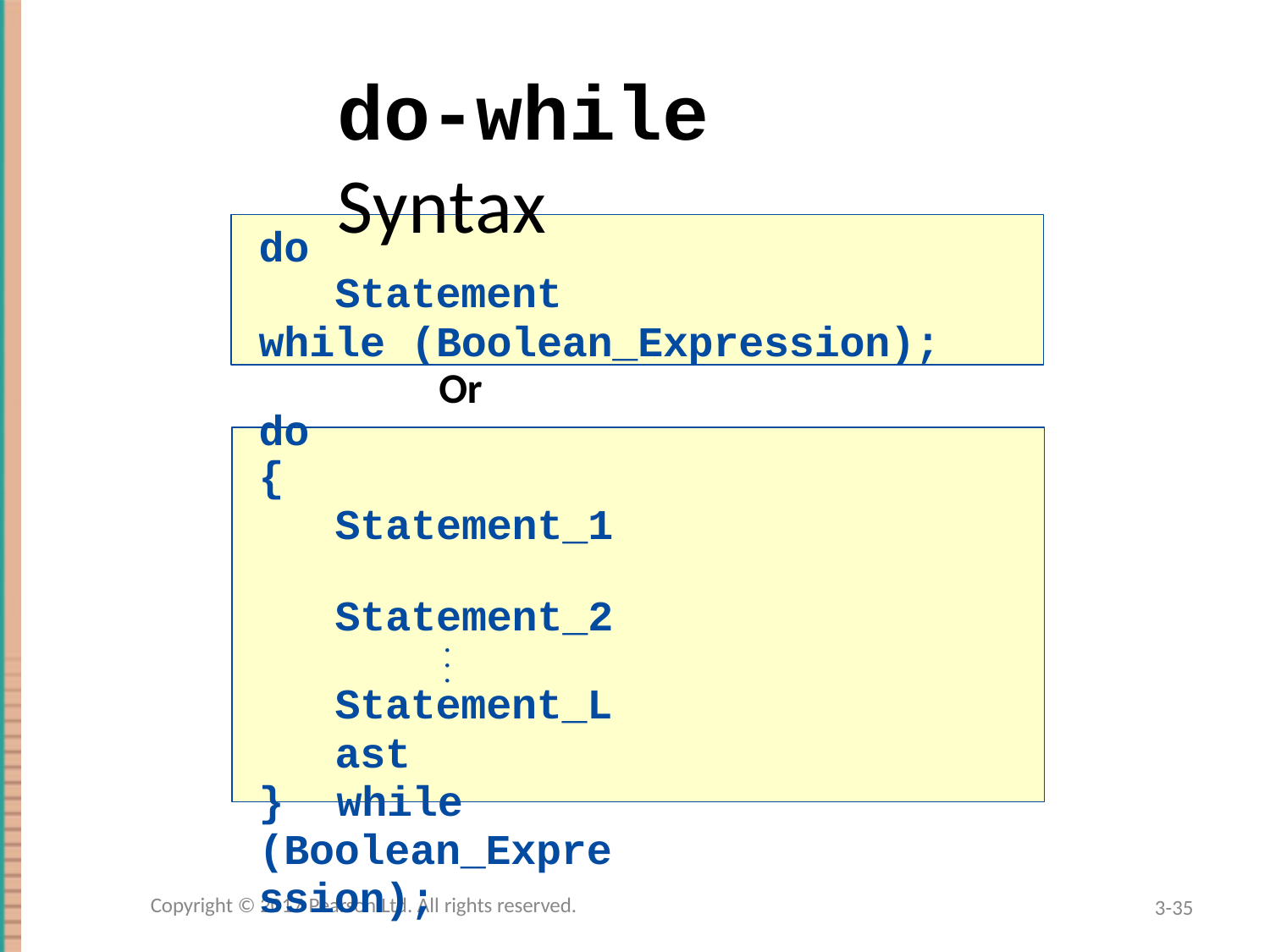

# do-while Syntax
do
Statement
while (Boolean_Expression);
Or
do
{
Statement_1  Statement_2
Statement_Last
}	while (Boolean_Expression);

. . .
Copyright © 2017 Pearson Ltd. All rights reserved.
3-35